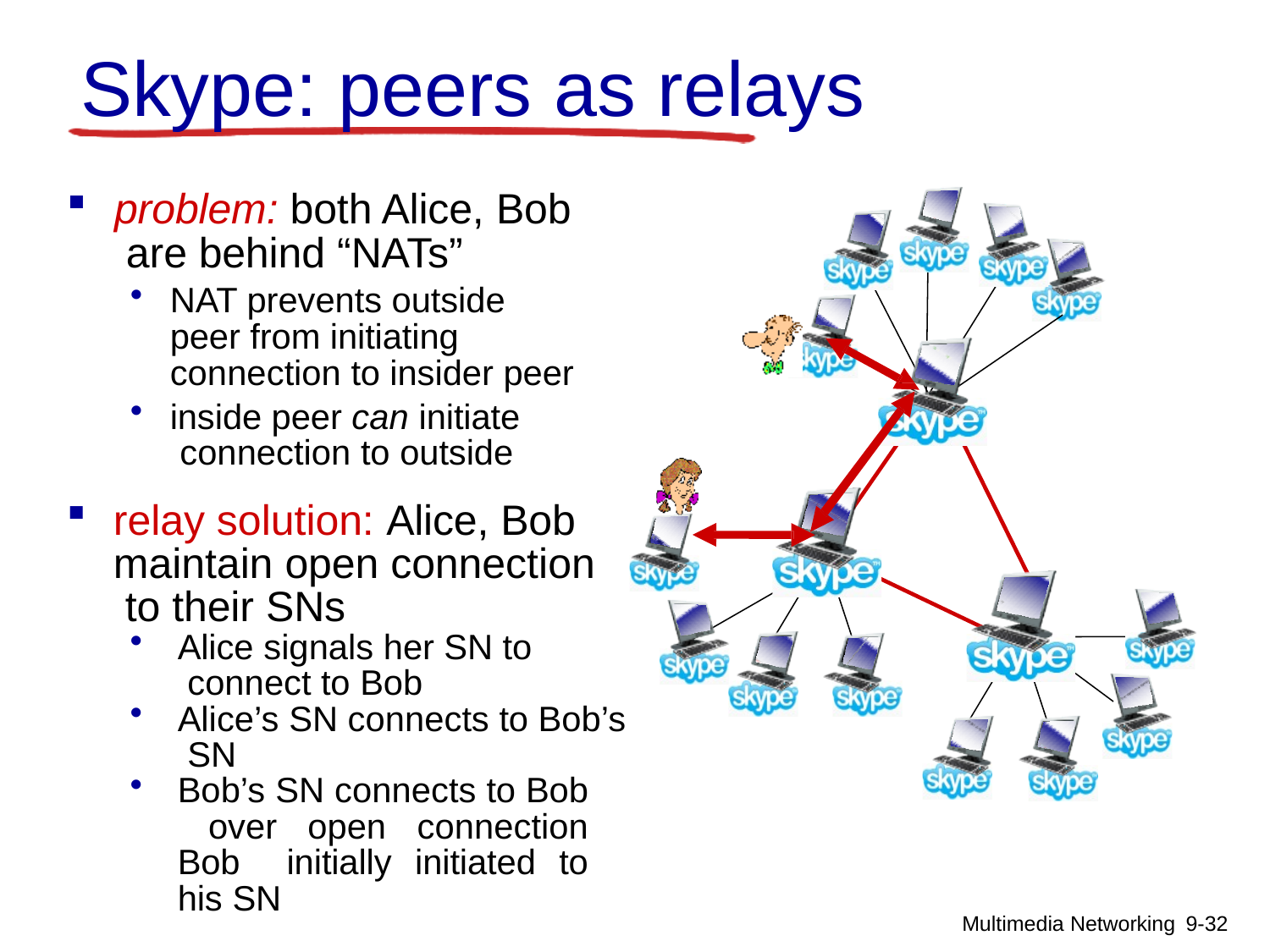

# Skype: peers as relays

problem: both Alice, Bob  are behind “NATs”
NAT prevents outside  peer from initiating  connection to insider peer
inside peer can initiate  connection to outside
relay solution: Alice, Bob  maintain open connection  to their SNs
Alice signals her SN to  connect to Bob
Alice’s SN connects to Bob’s  SN
Bob’s SN connects to Bob  over open connection Bob  initially initiated to his SN

Multimedia Networking 9-32